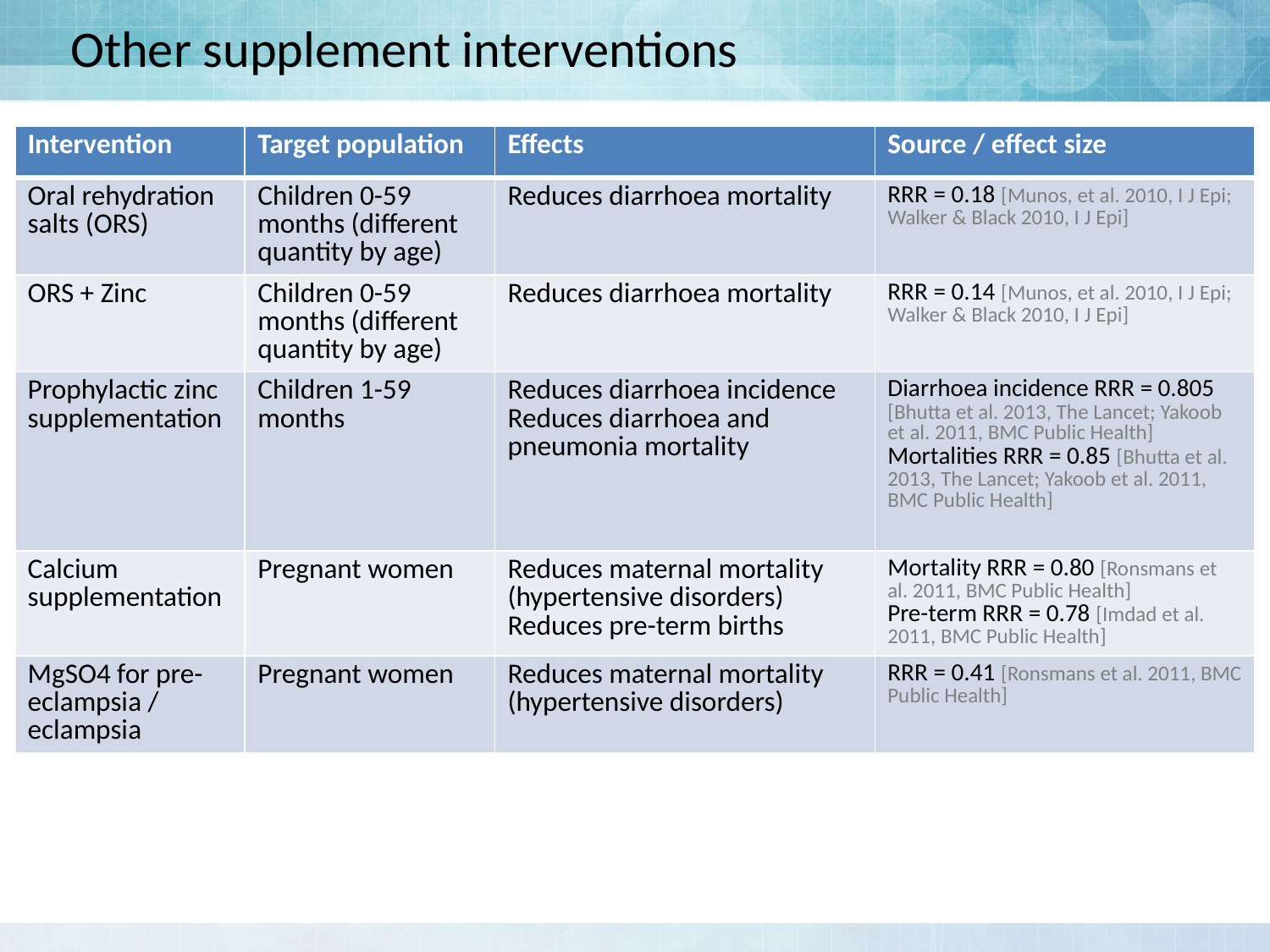

# Other supplement interventions
| Intervention | Target population | Effects | Source / effect size |
| --- | --- | --- | --- |
| Oral rehydration salts (ORS) | Children 0-59 months (different quantity by age) | Reduces diarrhoea mortality | RRR = 0.18 [Munos, et al. 2010, I J Epi; Walker & Black 2010, I J Epi] |
| ORS + Zinc | Children 0-59 months (different quantity by age) | Reduces diarrhoea mortality | RRR = 0.14 [Munos, et al. 2010, I J Epi; Walker & Black 2010, I J Epi] |
| Prophylactic zinc supplementation | Children 1-59 months | Reduces diarrhoea incidence Reduces diarrhoea and pneumonia mortality | Diarrhoea incidence RRR = 0.805 [Bhutta et al. 2013, The Lancet; Yakoob et al. 2011, BMC Public Health] Mortalities RRR = 0.85 [Bhutta et al. 2013, The Lancet; Yakoob et al. 2011, BMC Public Health] |
| Calcium supplementation | Pregnant women | Reduces maternal mortality (hypertensive disorders) Reduces pre-term births | Mortality RRR = 0.80 [Ronsmans et al. 2011, BMC Public Health] Pre-term RRR = 0.78 [Imdad et al. 2011, BMC Public Health] |
| MgSO4 for pre-eclampsia / eclampsia | Pregnant women | Reduces maternal mortality (hypertensive disorders) | RRR = 0.41 [Ronsmans et al. 2011, BMC Public Health] |
17